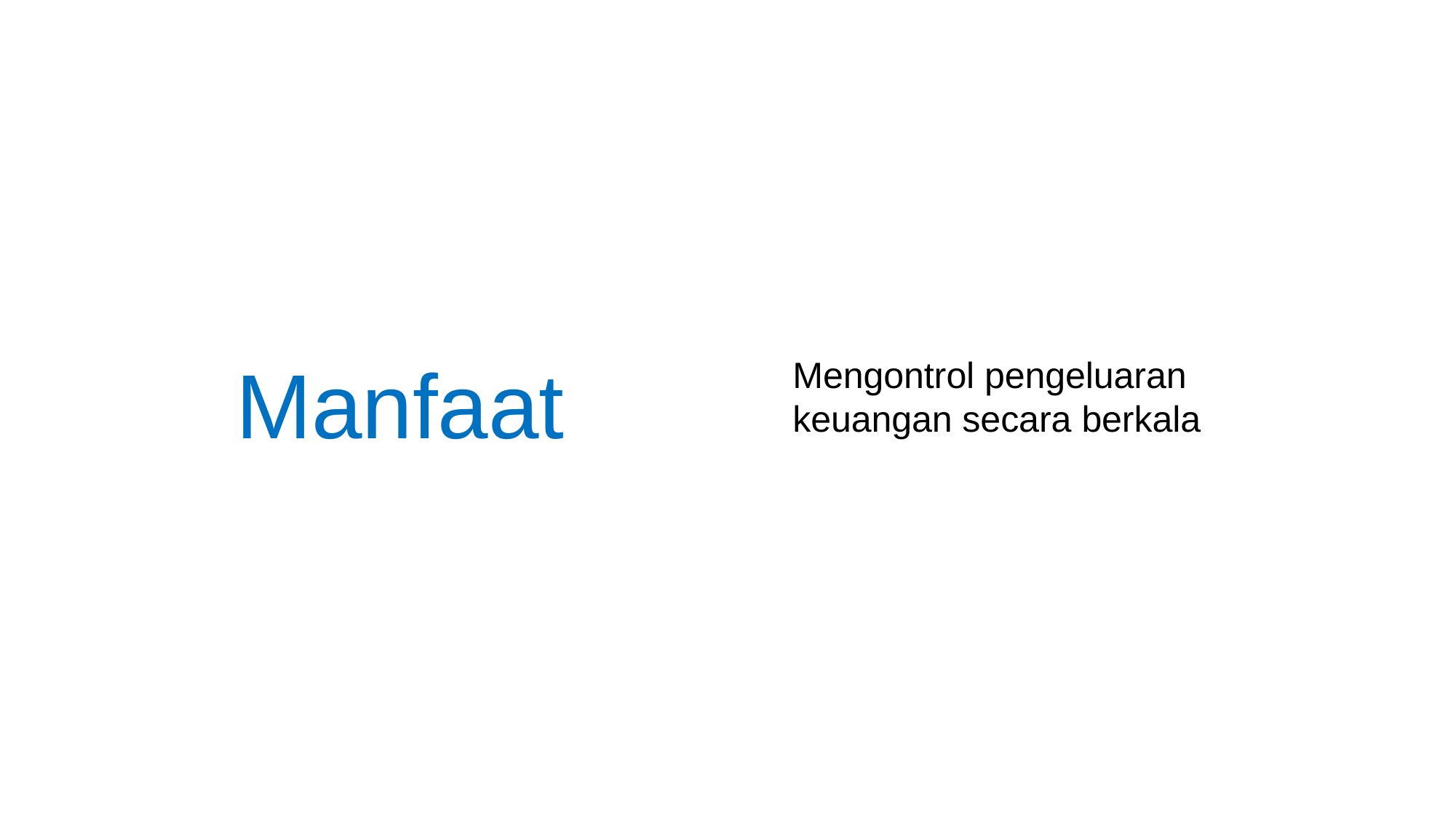

# Manfaat
Mengontrol pengeluaran keuangan secara berkala